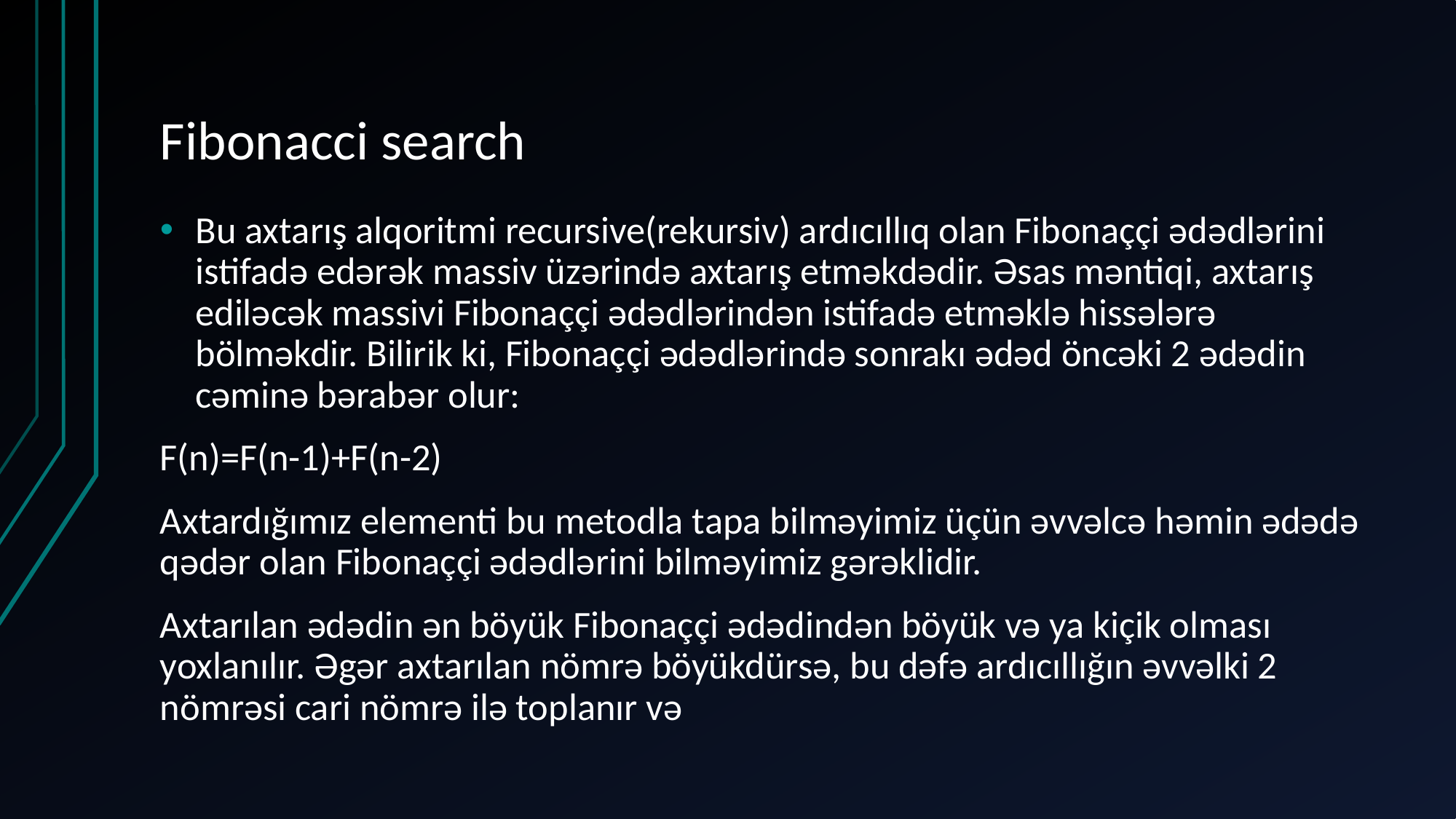

# Fibonacci search
Bu axtarış alqoritmi recursive(rekursiv) ardıcıllıq olan Fibonaççi ədədlərini istifadə edərək massiv üzərində axtarış etməkdədir. Əsas məntiqi, axtarış ediləcək massivi Fibonaççi ədədlərindən istifadə etməklə hissələrə bölməkdir. Bilirik ki, Fibonaççi ədədlərində sonrakı ədəd öncəki 2 ədədin cəminə bərabər olur:
F(n)=F(n-1)+F(n-2)
Axtardığımız elementi bu metodla tapa bilməyimiz üçün əvvəlcə həmin ədədə qədər olan Fibonaççi ədədlərini bilməyimiz gərəklidir.
Axtarılan ədədin ən böyük Fibonaççi ədədindən böyük və ya kiçik olması yoxlanılır. Əgər axtarılan nömrə böyükdürsə, bu dəfə ardıcıllığın əvvəlki 2 nömrəsi cari nömrə ilə toplanır və